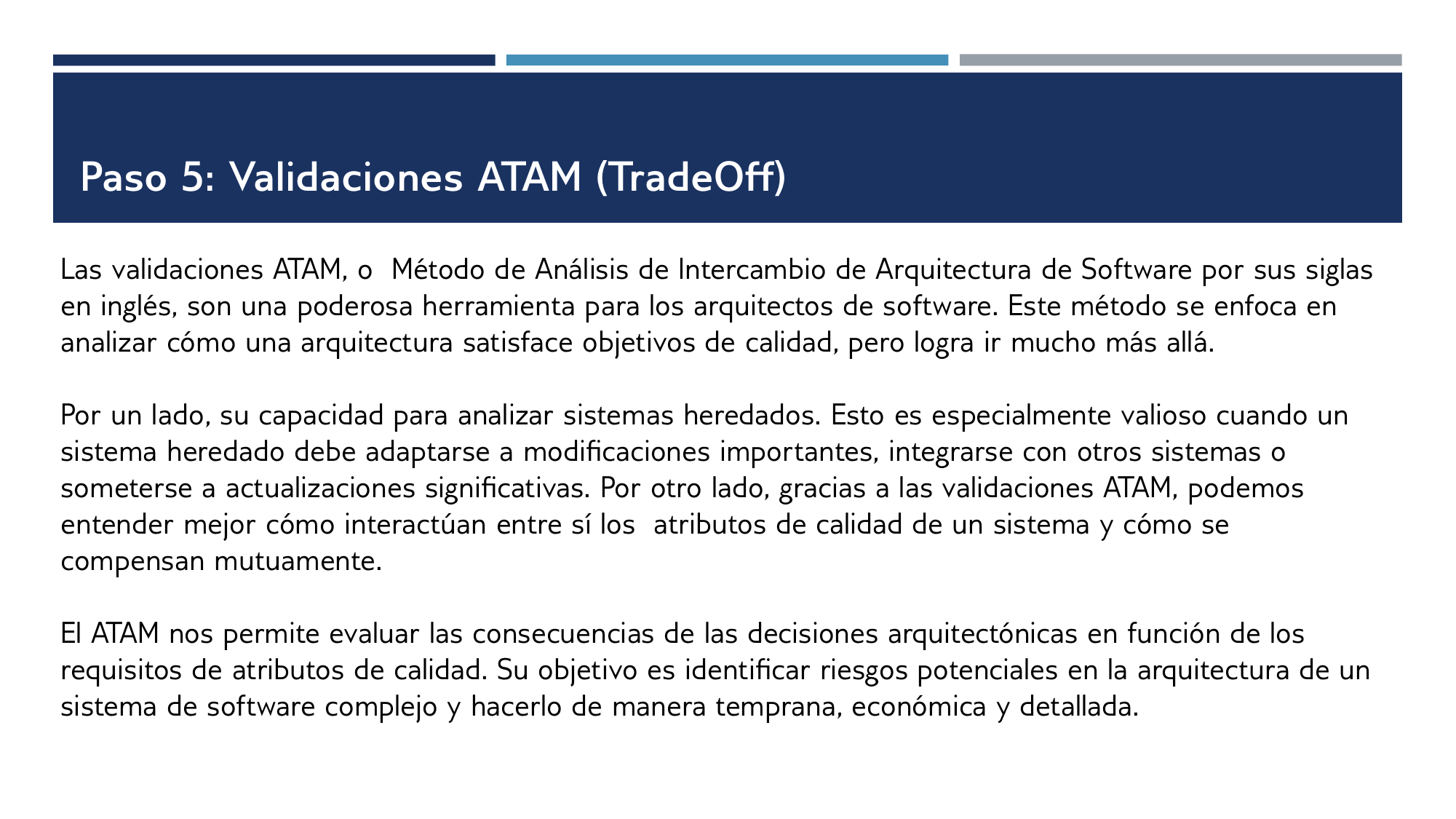

# Paso 5: Validaciones ATAM (TradeOff)
Las validaciones ATAM, o  Método de Análisis de Intercambio de Arquitectura de Software por sus siglas en inglés, son una poderosa herramienta para los arquitectos de software. Este método se enfoca en analizar cómo una arquitectura satisface objetivos de calidad, pero logra ir mucho más allá.

Por un lado, su capacidad para analizar sistemas heredados. Esto es especialmente valioso cuando un sistema heredado debe adaptarse a modificaciones importantes, integrarse con otros sistemas o someterse a actualizaciones significativas. Por otro lado, gracias a las validaciones ATAM, podemos entender mejor cómo interactúan entre sí los  atributos de calidad de un sistema y cómo se compensan mutuamente.

El ATAM nos permite evaluar las consecuencias de las decisiones arquitectónicas en función de los requisitos de atributos de calidad. Su objetivo es identificar riesgos potenciales en la arquitectura de un sistema de software complejo y hacerlo de manera temprana, económica y detallada.